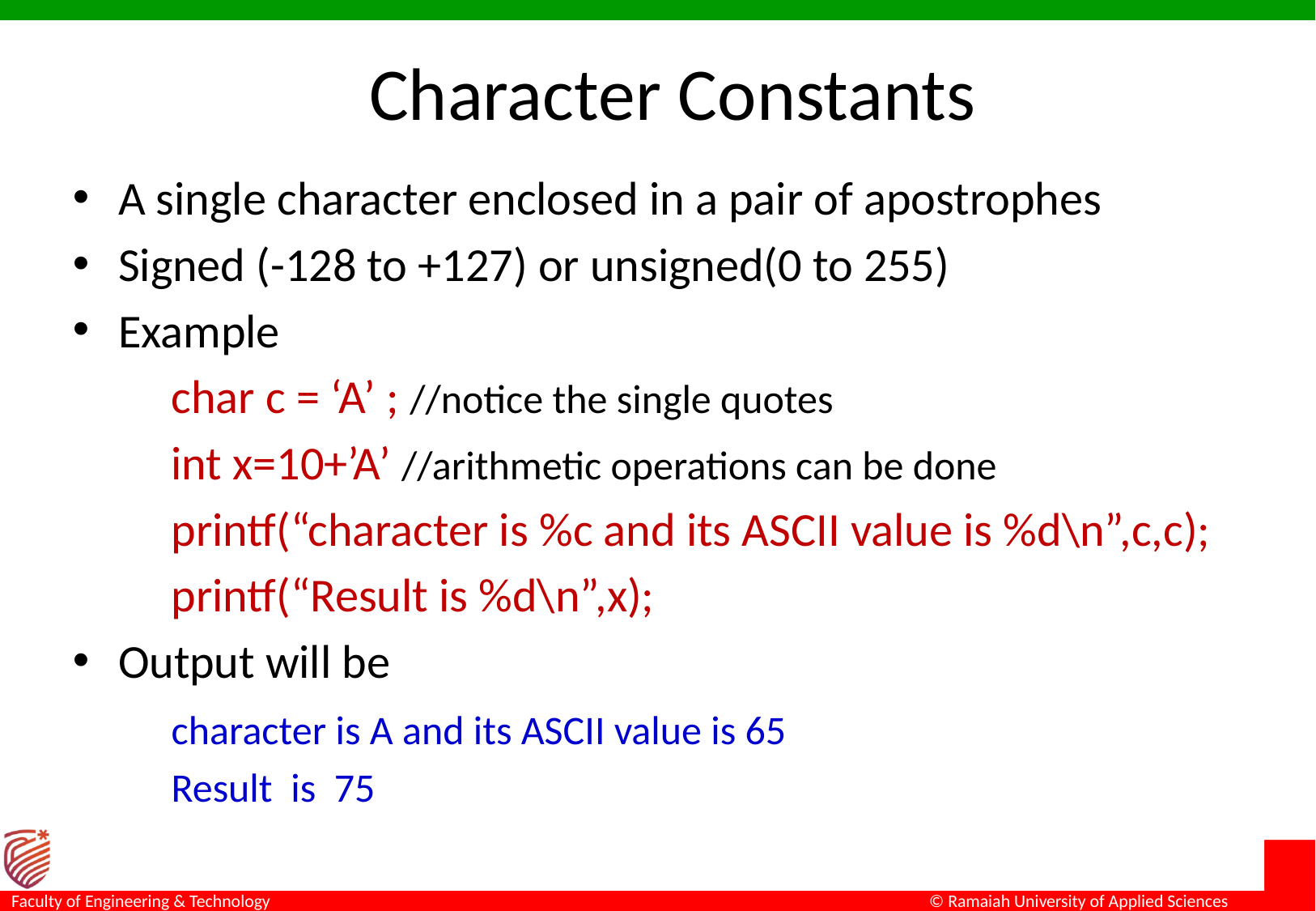

# Character Constants
A single character enclosed in a pair of apostrophes
Signed (-128 to +127) or unsigned(0 to 255)
Example
	char c = ‘A’ ; //notice the single quotes
	int x=10+’A’ //arithmetic operations can be done
	printf(“character is %c and its ASCII value is %d\n”,c,c);
	printf(“Result is %d\n”,x);
Output will be
	character is A and its ASCII value is 65
	Result  is  75